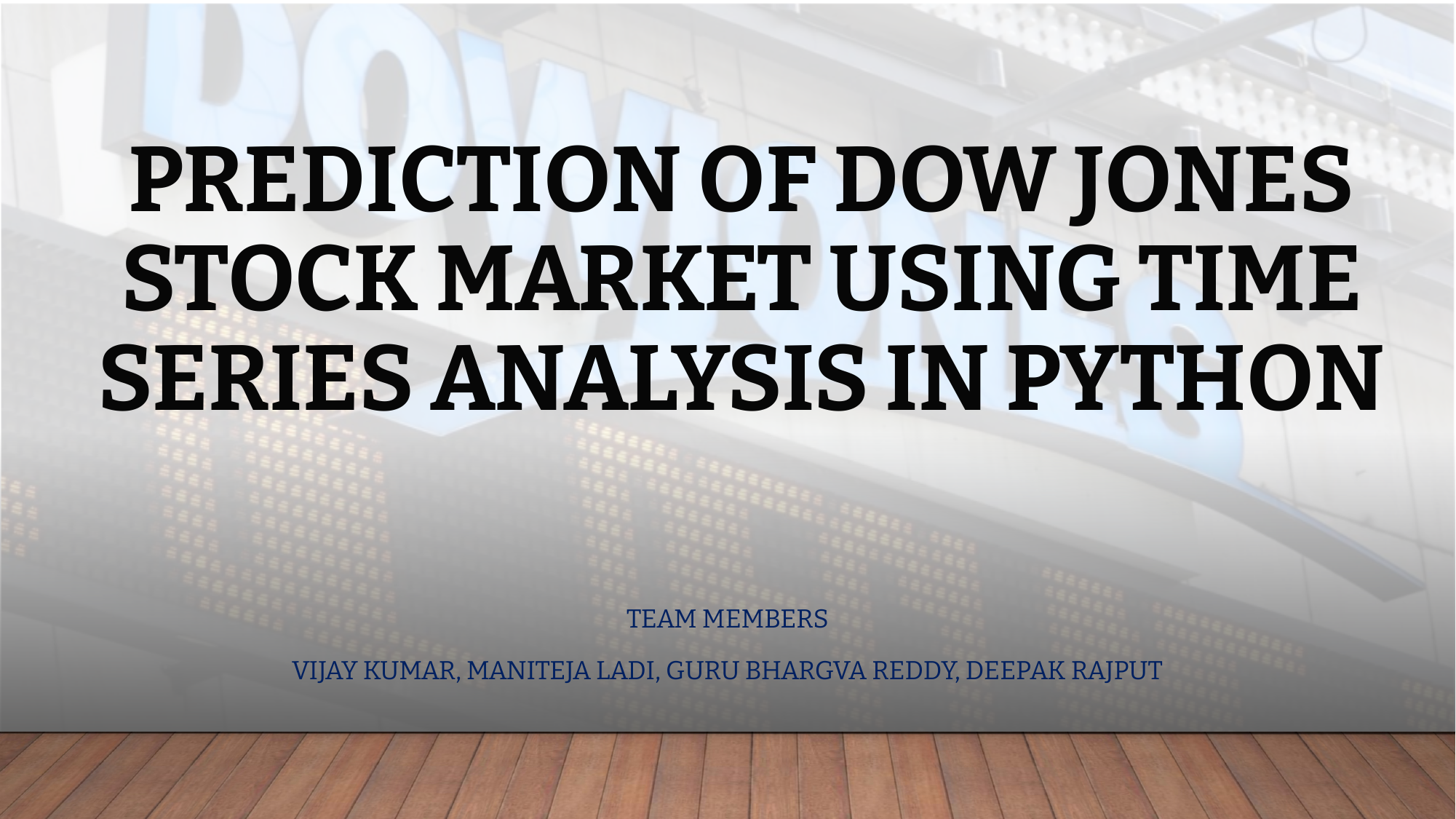

# Prediction of Dow jones stock market using time series analysis in python

Team Members
Vijay Kumar, Maniteja ladi, Guru Bhargva Reddy, Deepak Rajput